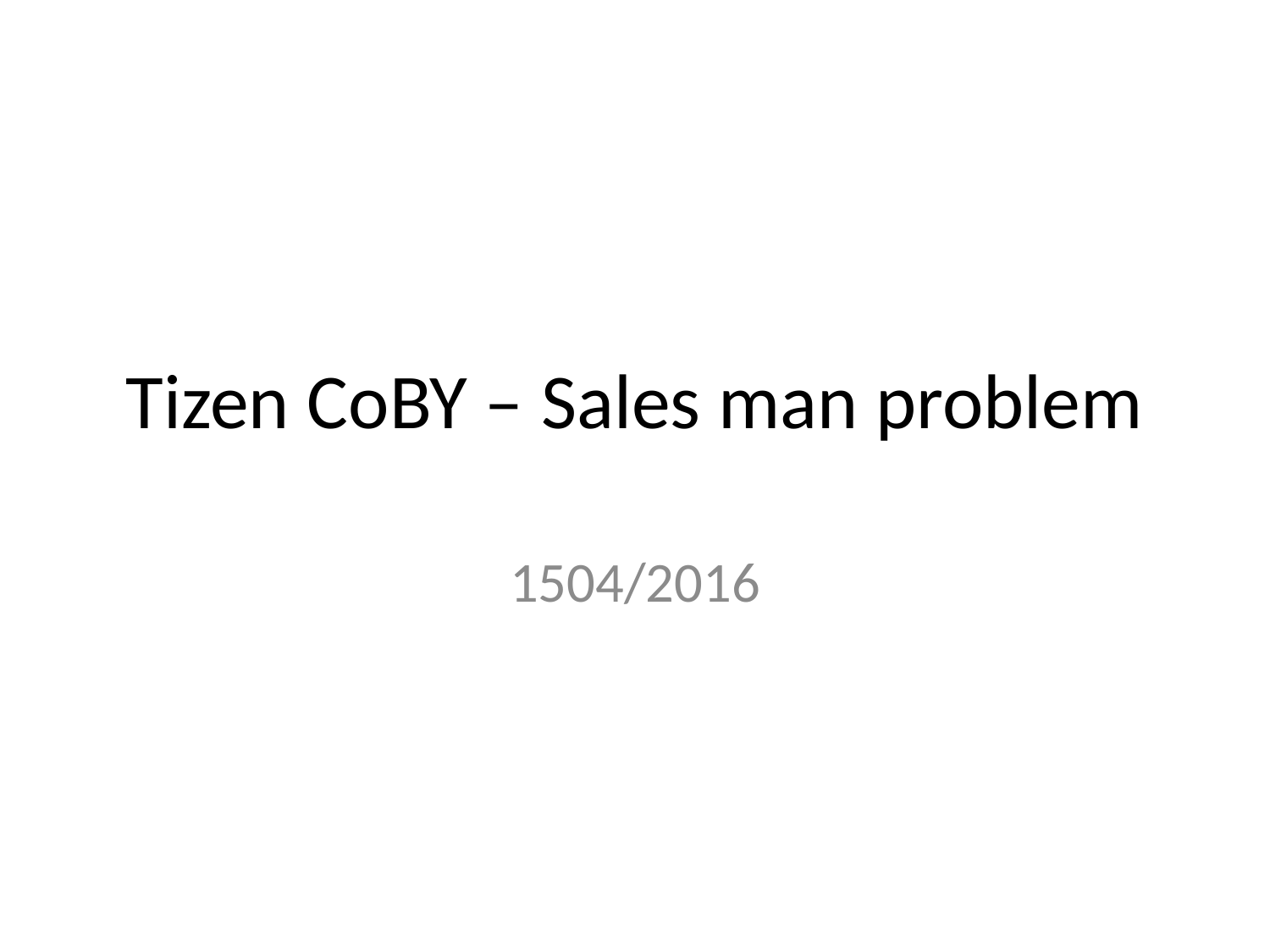

# Tizen CoBY – Sales man problem
1504/2016